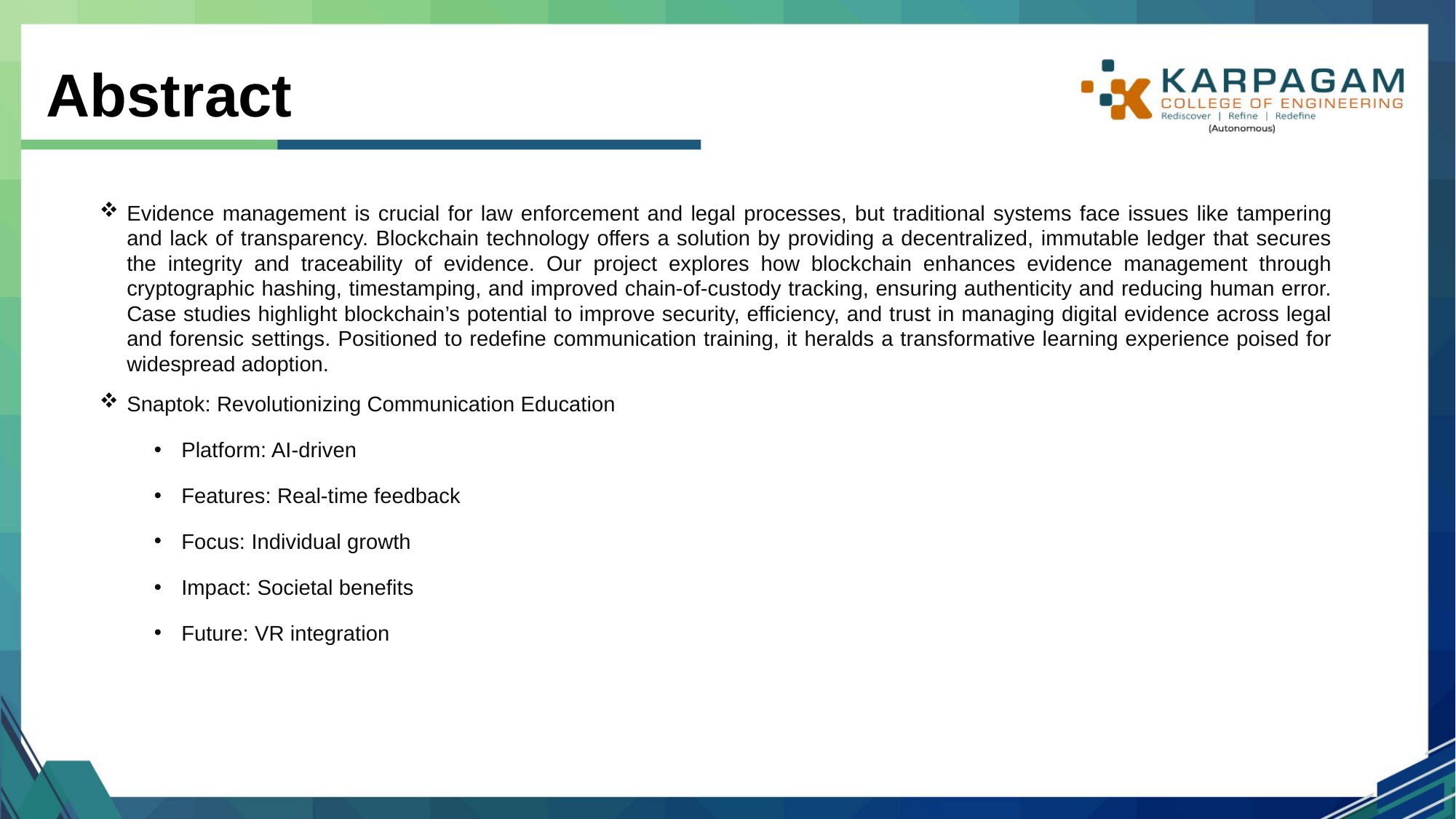

# Abstract
Evidence management is crucial for law enforcement and legal processes, but traditional systems face issues like tampering and lack of transparency. Blockchain technology offers a solution by providing a decentralized, immutable ledger that secures the integrity and traceability of evidence. Our project explores how blockchain enhances evidence management through cryptographic hashing, timestamping, and improved chain-of-custody tracking, ensuring authenticity and reducing human error. Case studies highlight blockchain’s potential to improve security, efficiency, and trust in managing digital evidence across legal and forensic settings. Positioned to redefine communication training, it heralds a transformative learning experience poised for widespread adoption.
Snaptok: Revolutionizing Communication Education
Platform: AI-driven
Features: Real-time feedback
Focus: Individual growth
Impact: Societal benefits
Future: VR integration
2